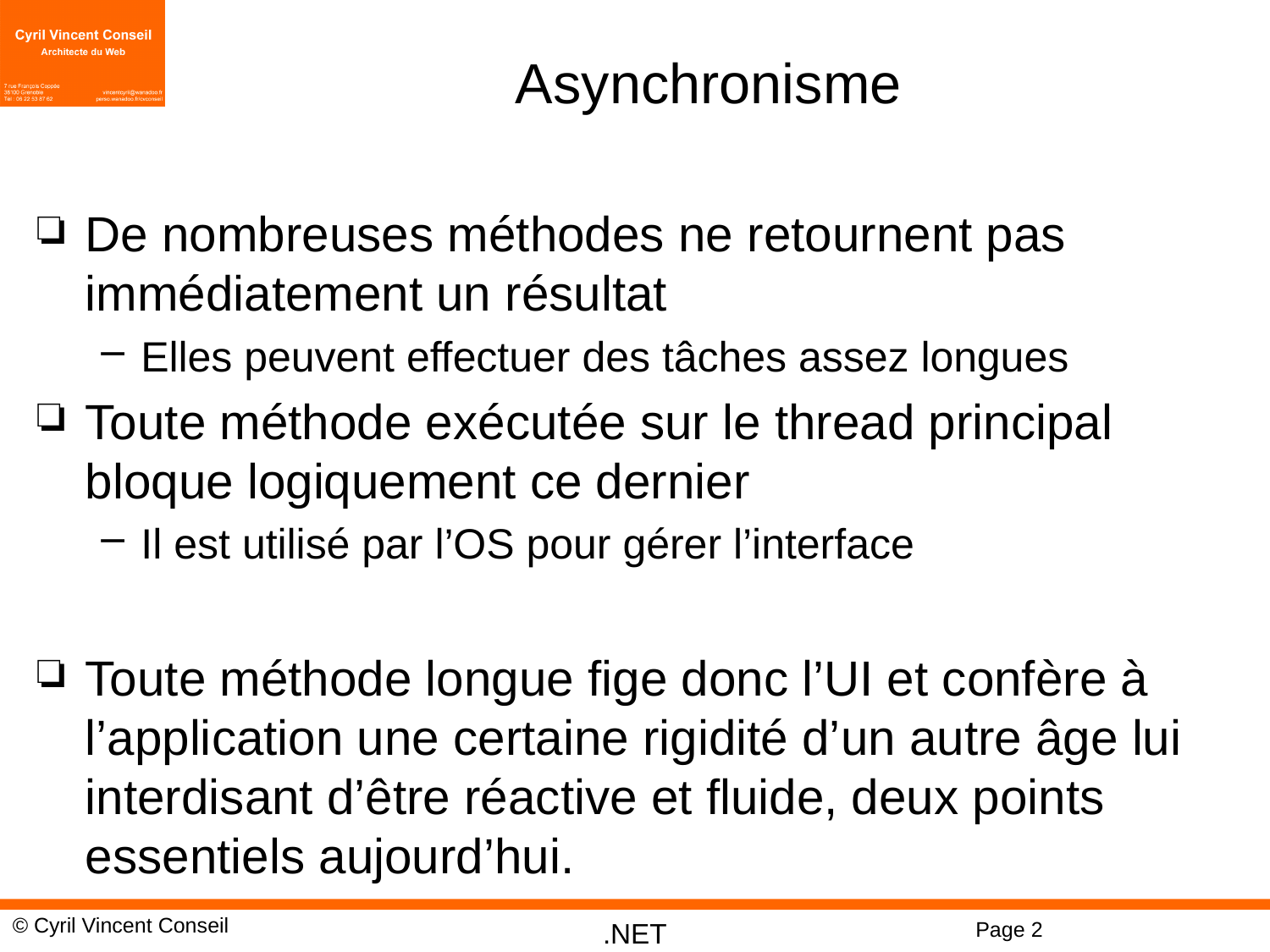

# Asynchronisme
De nombreuses méthodes ne retournent pas immédiatement un résultat
Elles peuvent effectuer des tâches assez longues
Toute méthode exécutée sur le thread principal bloque logiquement ce dernier
Il est utilisé par l’OS pour gérer l’interface

Toute méthode longue fige donc l’UI et confère à l’application une certaine rigidité d’un autre âge lui interdisant d’être réactive et fluide, deux points essentiels aujourd’hui.